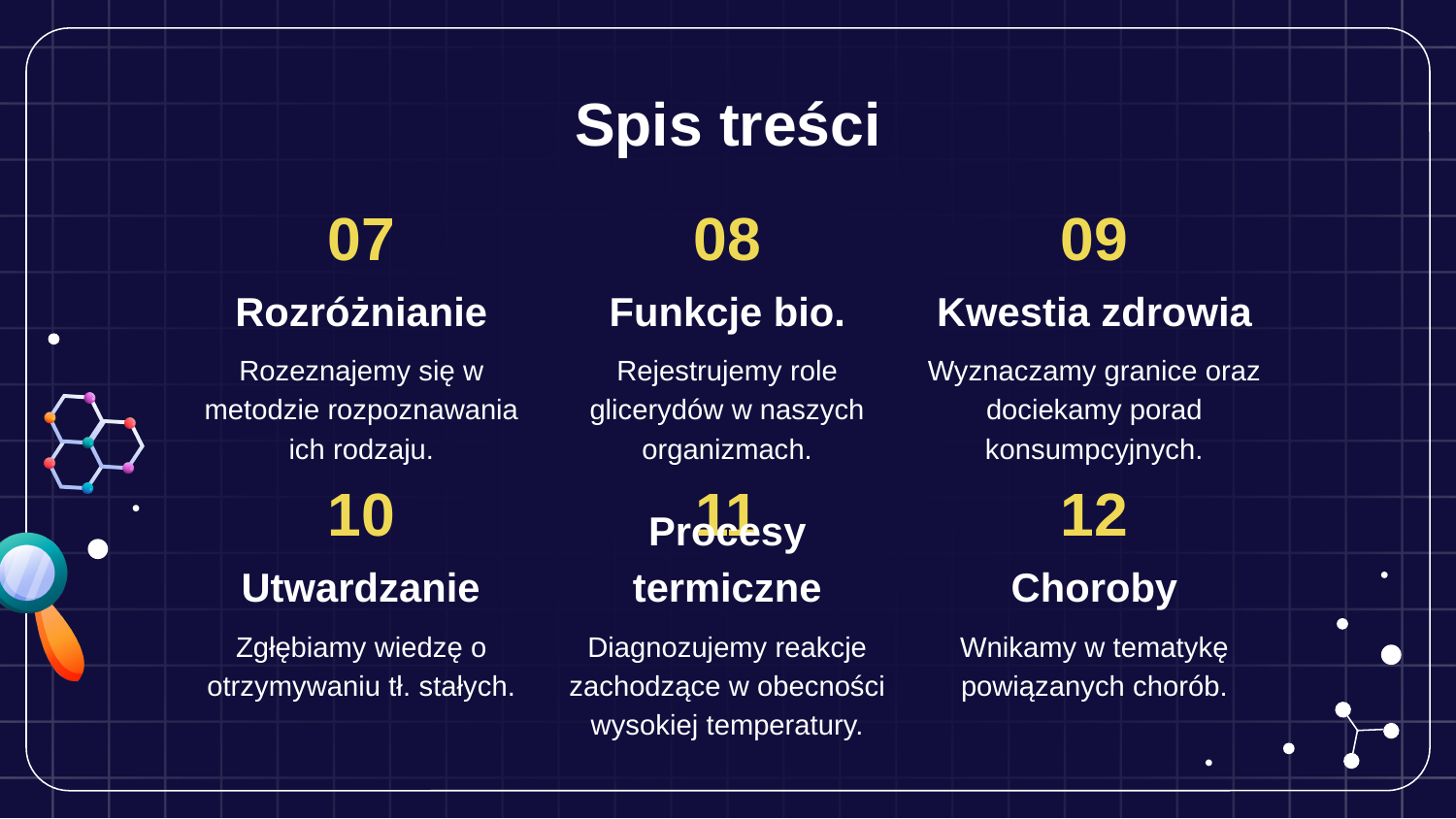

# Spis treści
09
07
08
Rozróżnianie
Funkcje bio.
Kwestia zdrowia
Rozeznajemy się w metodzie rozpoznawania ich rodzaju.
Rejestrujemy role glicerydów w naszych organizmach.
Wyznaczamy granice oraz dociekamy porad konsumpcyjnych.
10
11
12
Utwardzanie
Procesy termiczne
Choroby
Zgłębiamy wiedzę o otrzymywaniu tł. stałych.
Diagnozujemy reakcje zachodzące w obecności wysokiej temperatury.
Wnikamy w tematykę powiązanych chorób.